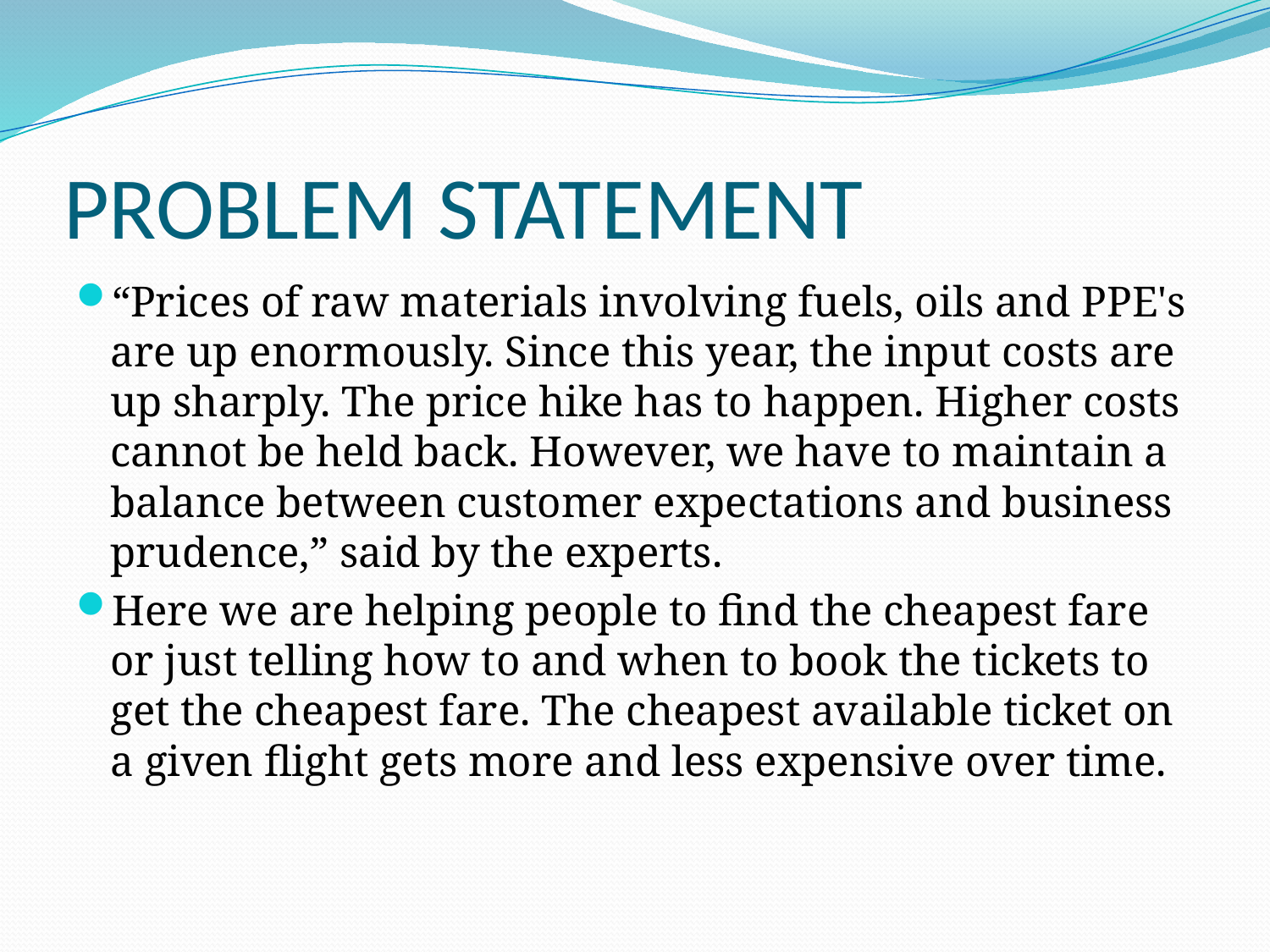

# PROBLEM STATEMENT
“Prices of raw materials involving fuels, oils and PPE's are up enormously. Since this year, the input costs are up sharply. The price hike has to happen. Higher costs cannot be held back. However, we have to maintain a balance between customer expectations and business prudence,” said by the experts.
Here we are helping people to find the cheapest fare or just telling how to and when to book the tickets to get the cheapest fare. The cheapest available ticket on a given flight gets more and less expensive over time.